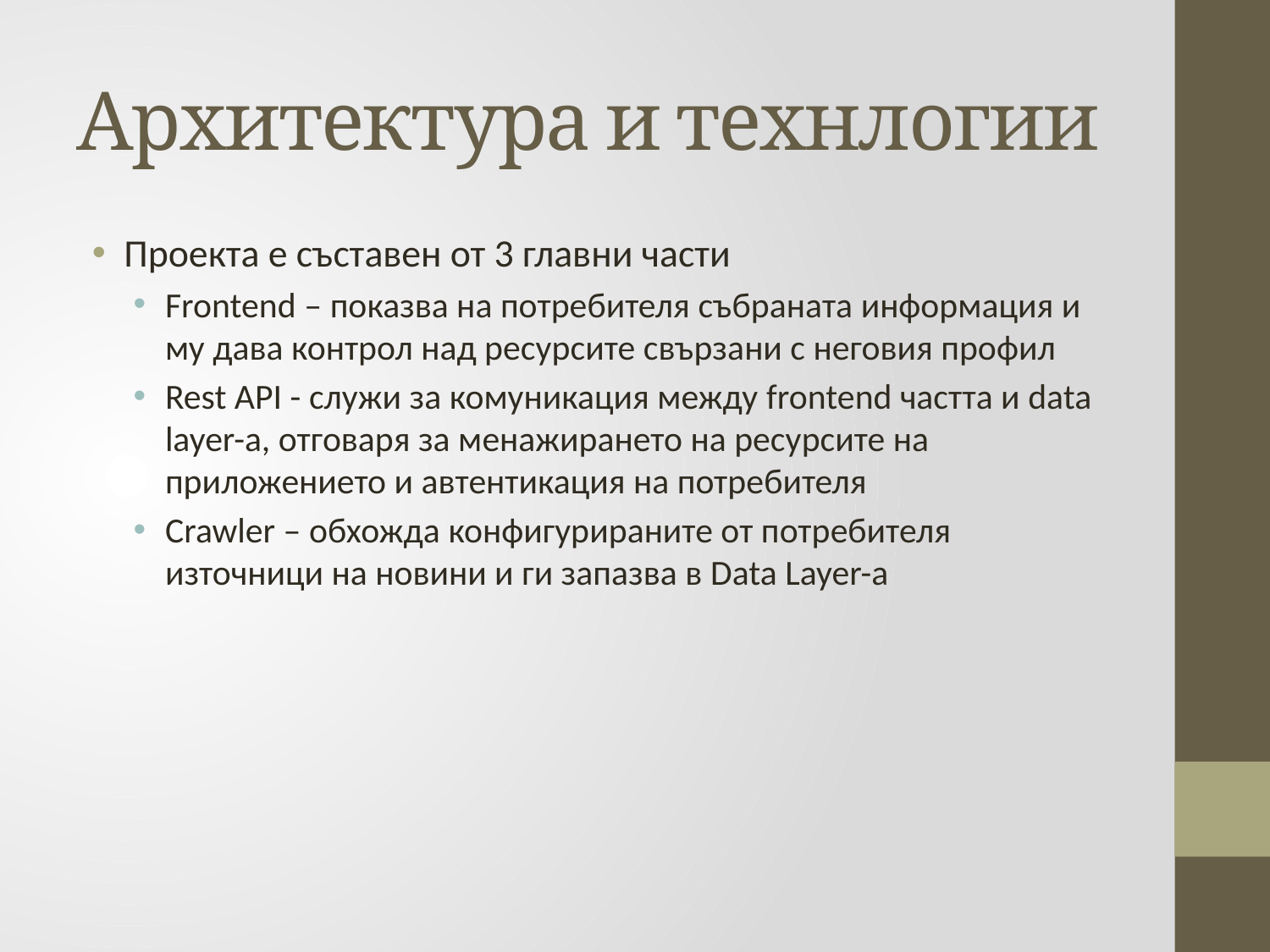

# Архитектура и технлогии
Проекта е съставен от 3 главни части
Frontend – показва на потребителя събраната информация и му дава контрол над ресурсите свързани с неговия профил
Rest API - служи за комуникация между frontend частта и data layer-a, отговаря за менажирането на ресурсите на приложението и автентикация на потребителя
Crawler – обхожда конфигурираните от потребителя източници на новини и ги запазва в Data Layer-a